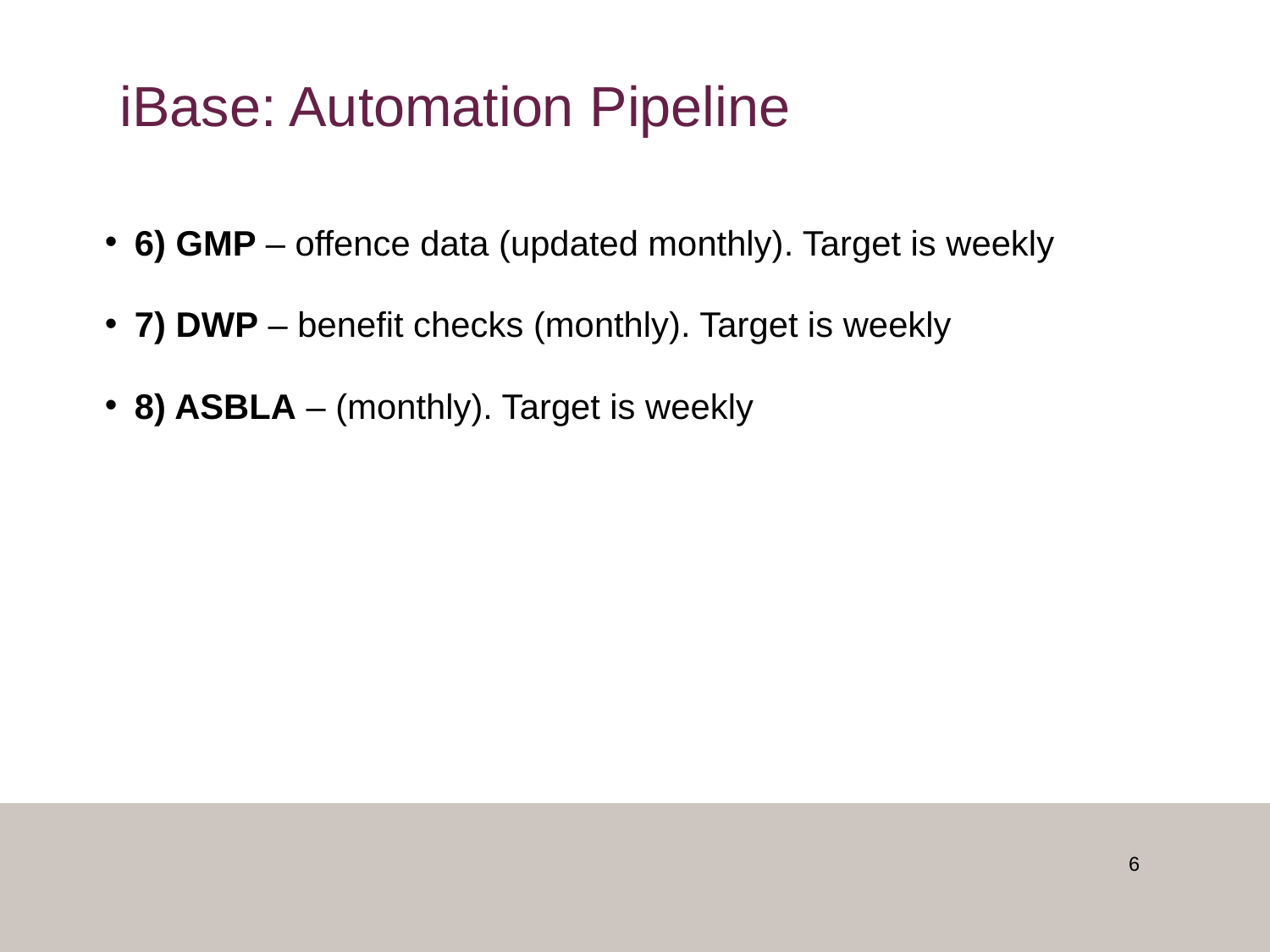

# iBase: Automation Pipeline
6) GMP – offence data (updated monthly). Target is weekly

7) DWP – benefit checks (monthly). Target is weekly

8) ASBLA – (monthly). Target is weekly

6